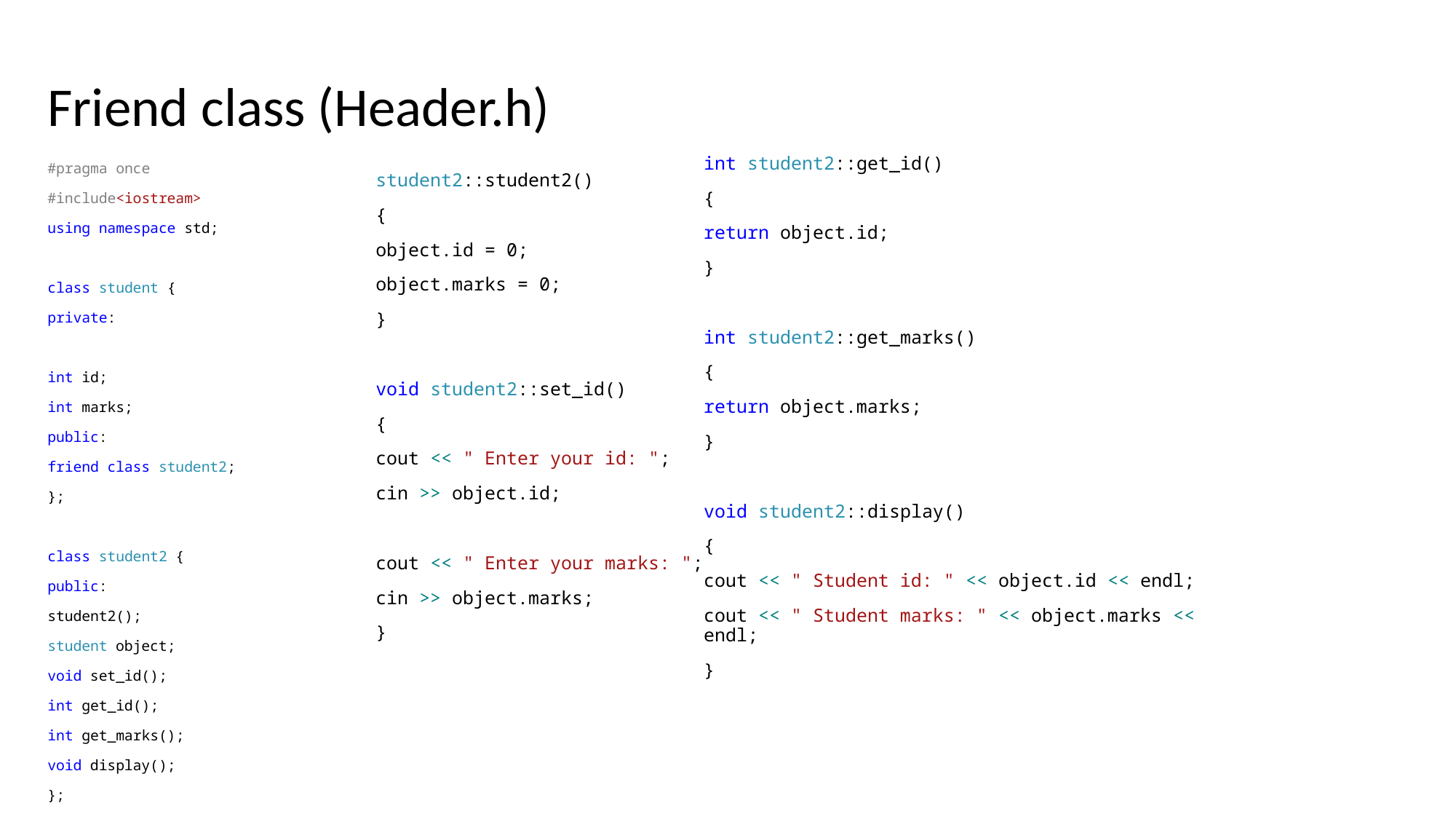

# Friend class (Header.h)
int student2::get_id()
{
return object.id;
}

int student2::get_marks()
{
return object.marks;
}

void student2::display()
{
cout << " Student id: " << object.id << endl;
cout << " Student marks: " << object.marks << endl;
}
#pragma once
#include<iostream>
using namespace std;

class student {
private:

int id;
int marks;
public:
friend class student2;
};

class student2 {
public:
student2();
student object;
void set_id();
int get_id();
int get_marks();
void display();
};
student2::student2()
{
object.id = 0;
object.marks = 0;
}

void student2::set_id()
{
cout << " Enter your id: ";
cin >> object.id;

cout << " Enter your marks: ";
cin >> object.marks;
}